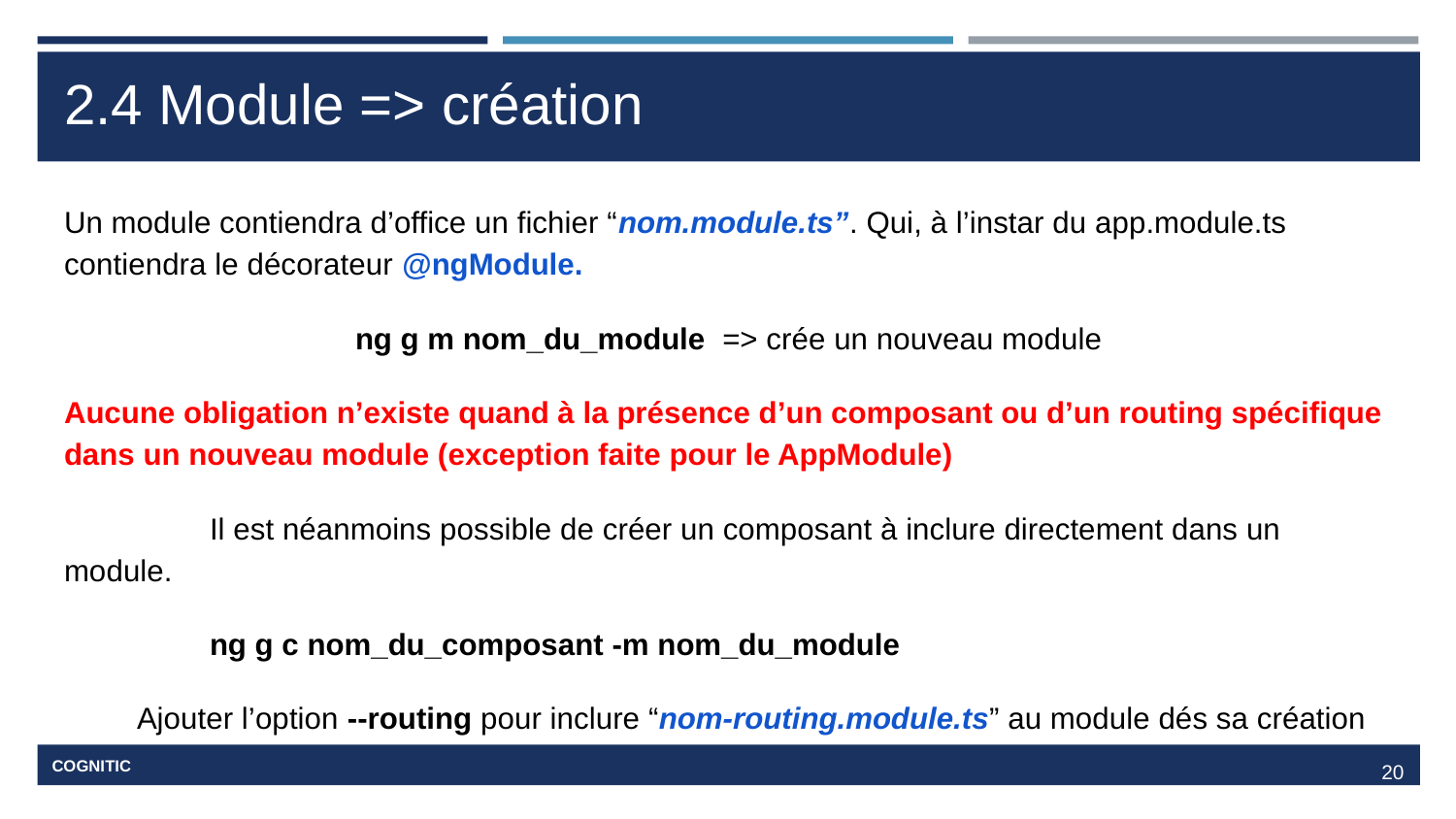

# 2.4 Module => création
Un module contiendra d’office un fichier “nom.module.ts”. Qui, à l’instar du app.module.ts contiendra le décorateur @ngModule.
		ng g m nom_du_module  => crée un nouveau module
Aucune obligation n’existe quand à la présence d’un composant ou d’un routing spécifique dans un nouveau module (exception faite pour le AppModule)
	Il est néanmoins possible de créer un composant à inclure directement dans un module.
ng g c nom_du_composant -m nom_du_module
Ajouter l’option --routing pour inclure “nom-routing.module.ts” au module dés sa création
20